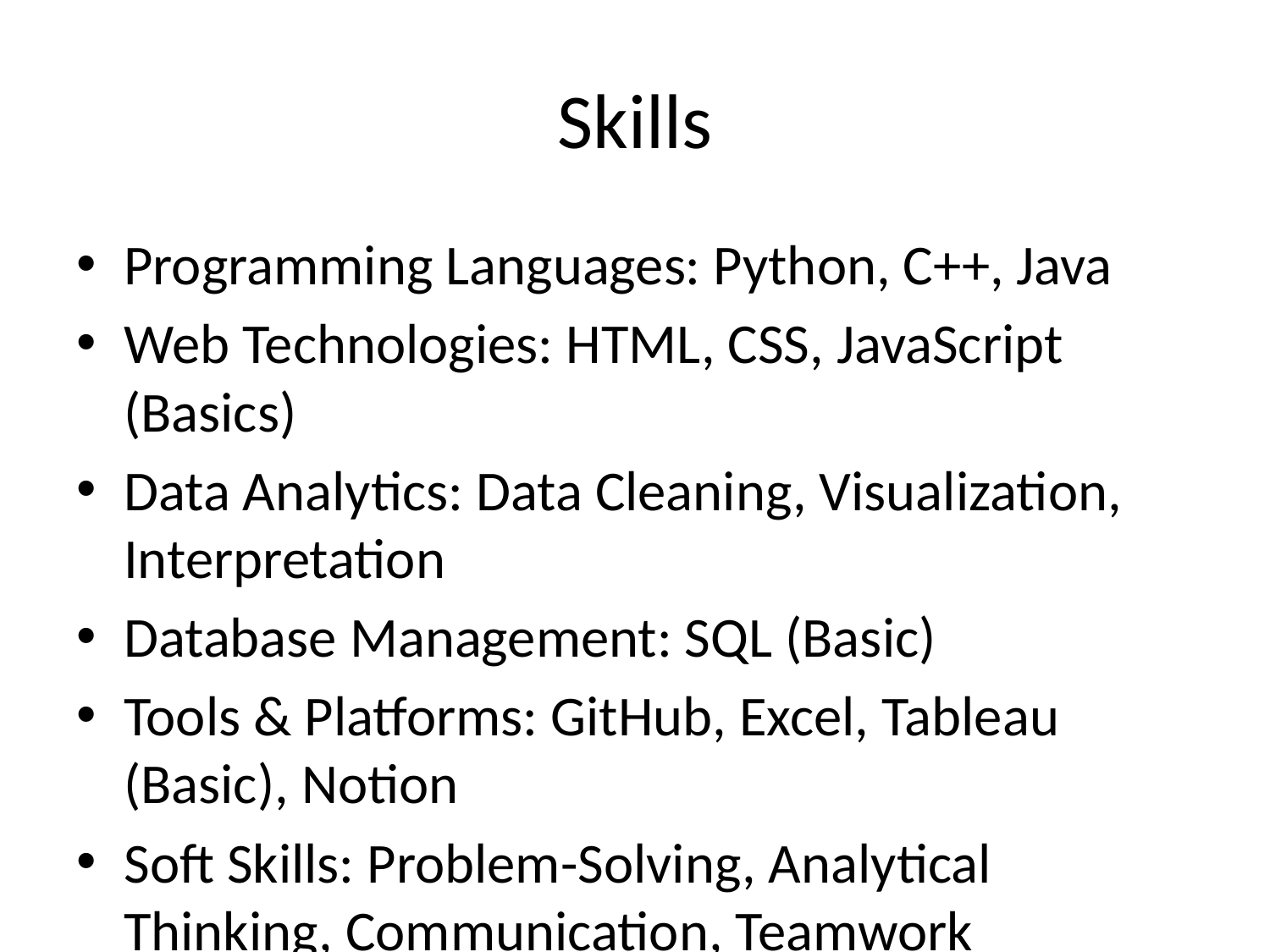

# Skills
Programming Languages: Python, C++, Java
Web Technologies: HTML, CSS, JavaScript (Basics)
Data Analytics: Data Cleaning, Visualization, Interpretation
Database Management: SQL (Basic)
Tools & Platforms: GitHub, Excel, Tableau (Basic), Notion
Soft Skills: Problem-Solving, Analytical Thinking, Communication, Teamwork